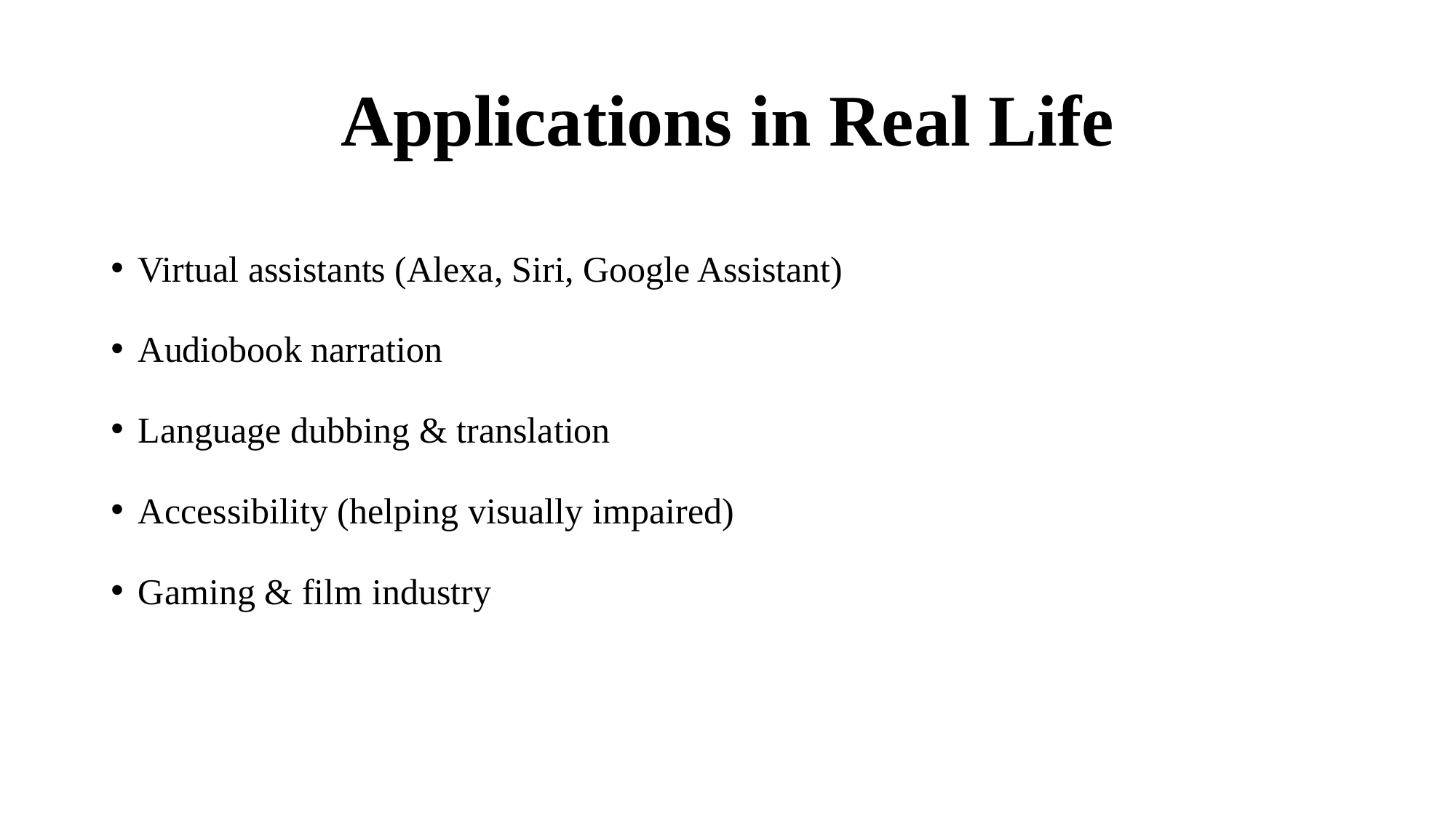

# Applications in Real Life
Virtual assistants (Alexa, Siri, Google Assistant)
Audiobook narration
Language dubbing & translation
Accessibility (helping visually impaired)
Gaming & film industry